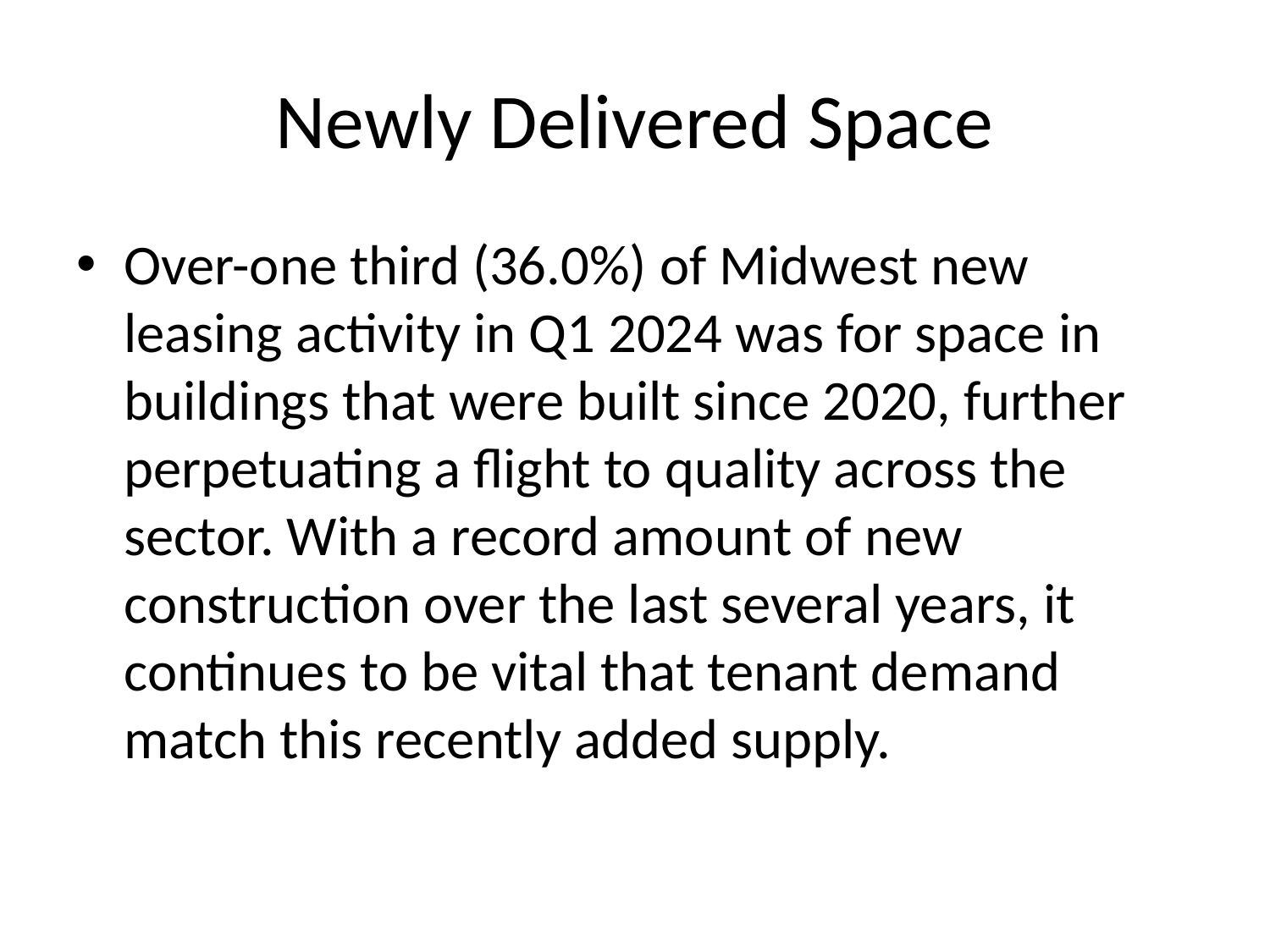

# Newly Delivered Space
Over-one third (36.0%) of Midwest new leasing activity in Q1 2024 was for space in buildings that were built since 2020, further perpetuating a flight to quality across the sector. With a record amount of new construction over the last several years, it continues to be vital that tenant demand match this recently added supply.